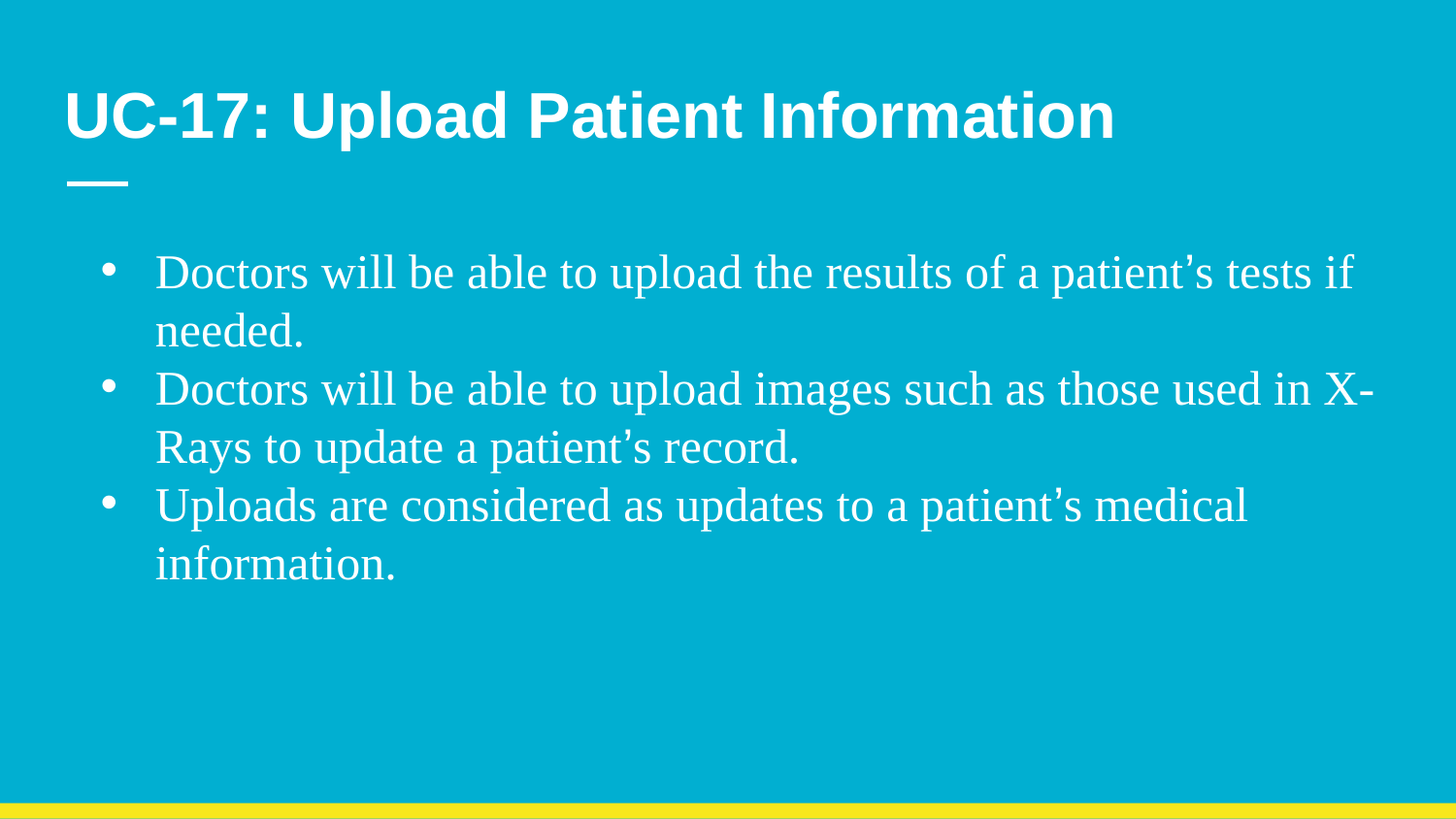

# UC-17: Upload Patient Information
Doctors will be able to upload the results of a patient’s tests if needed.
Doctors will be able to upload images such as those used in X-Rays to update a patient’s record.
Uploads are considered as updates to a patient’s medical information.